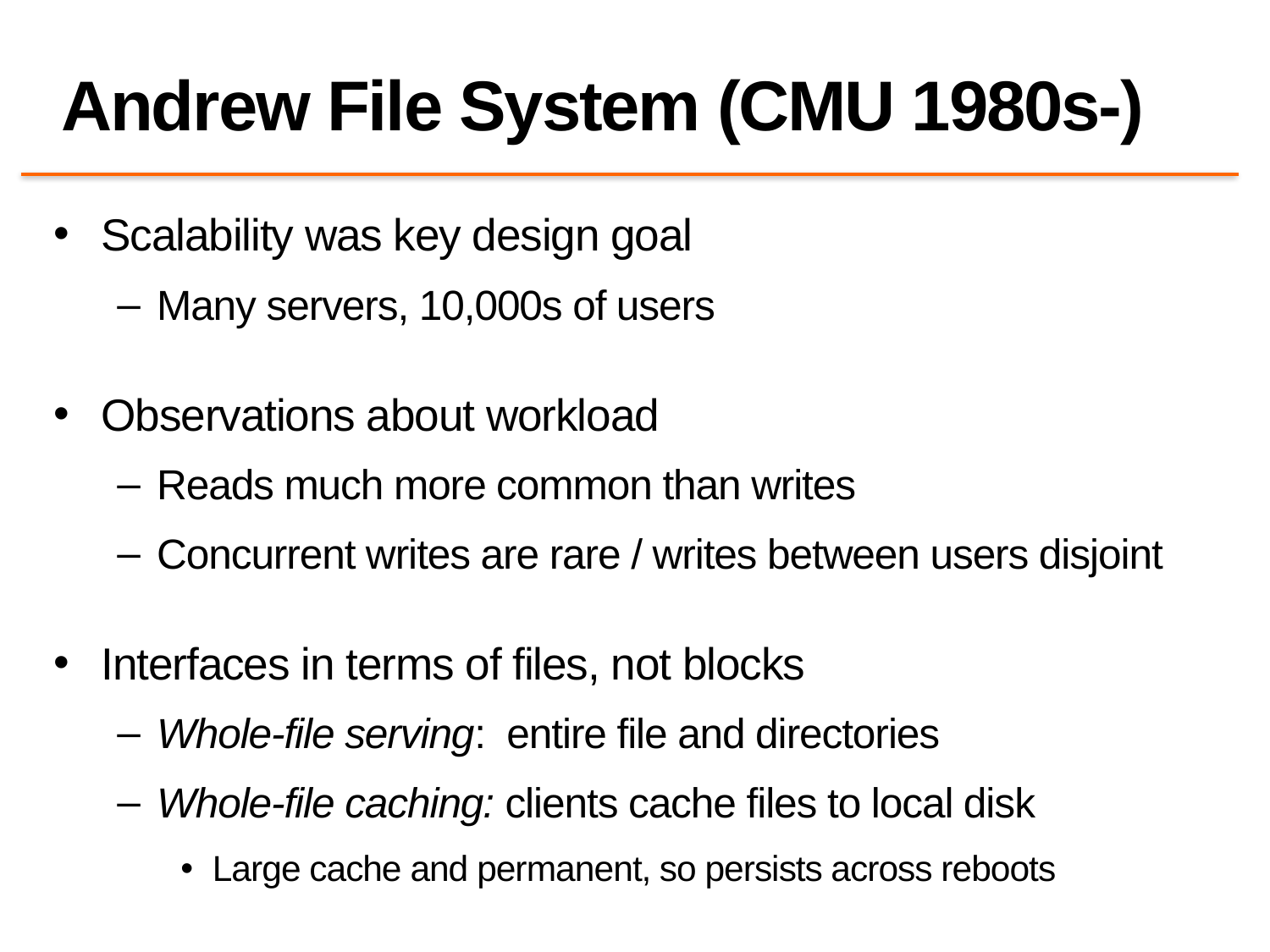

# Andrew File System (CMU 1980s-)
Scalability was key design goal
Many servers, 10,000s of users
Observations about workload
Reads much more common than writes
Concurrent writes are rare / writes between users disjoint
Interfaces in terms of files, not blocks
Whole-file serving:  entire file and directories
Whole-file caching: clients cache files to local disk
Large cache and permanent, so persists across reboots